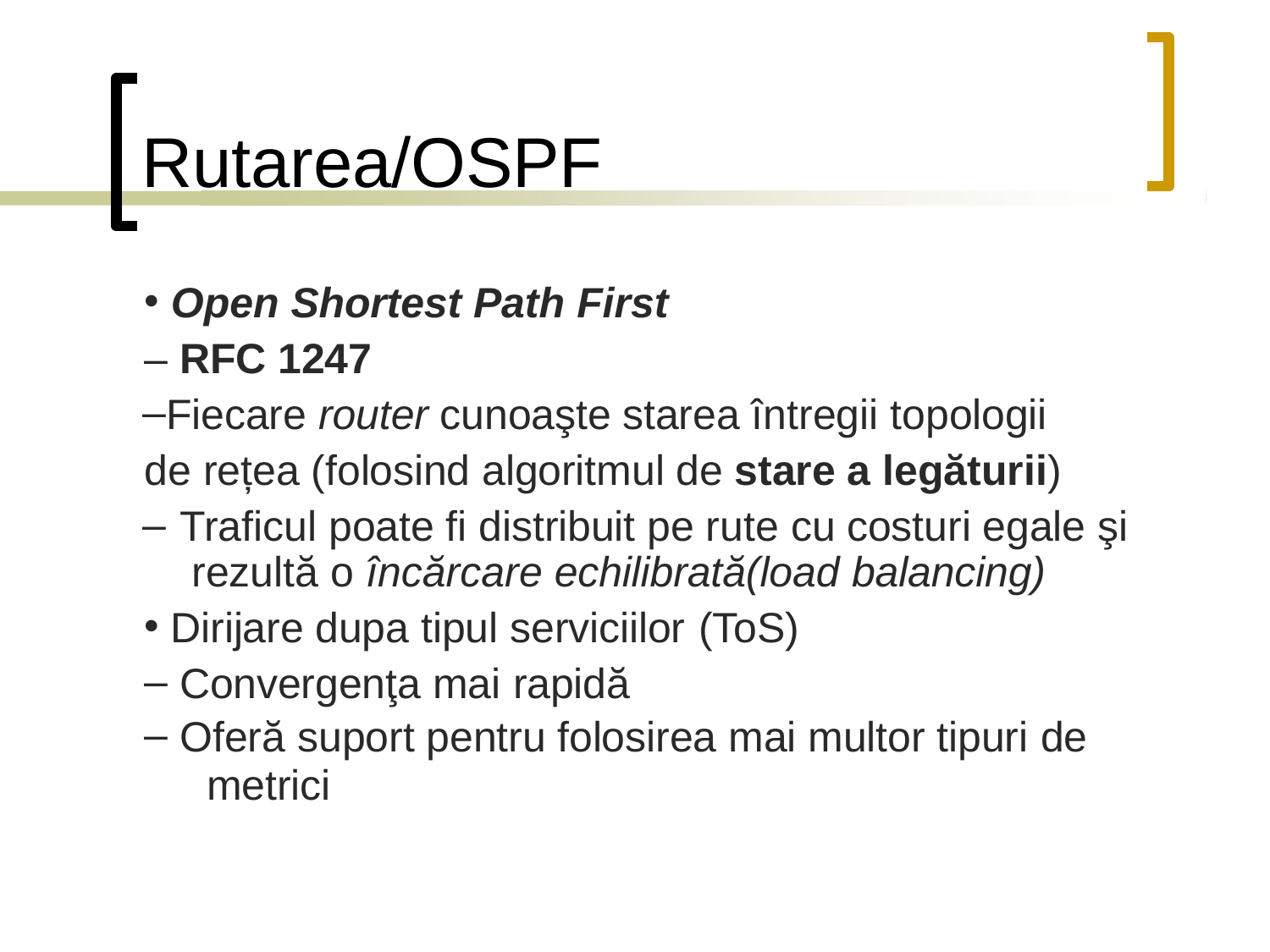

# Rutarea/OSPF

Open Shortest Path First
– RFC 1247
Fiecare router cunoaşte starea întregii topologii  de rețea (folosind algoritmul de stare a legăturii)
Traficul poate fi distribuit pe rute cu costuri egale şi  rezultă o încărcare echilibrată(load balancing)
Dirijare dupa tipul serviciilor (ToS)
Convergenţa mai rapidă
Oferă suport pentru folosirea mai multor tipuri de
metrici